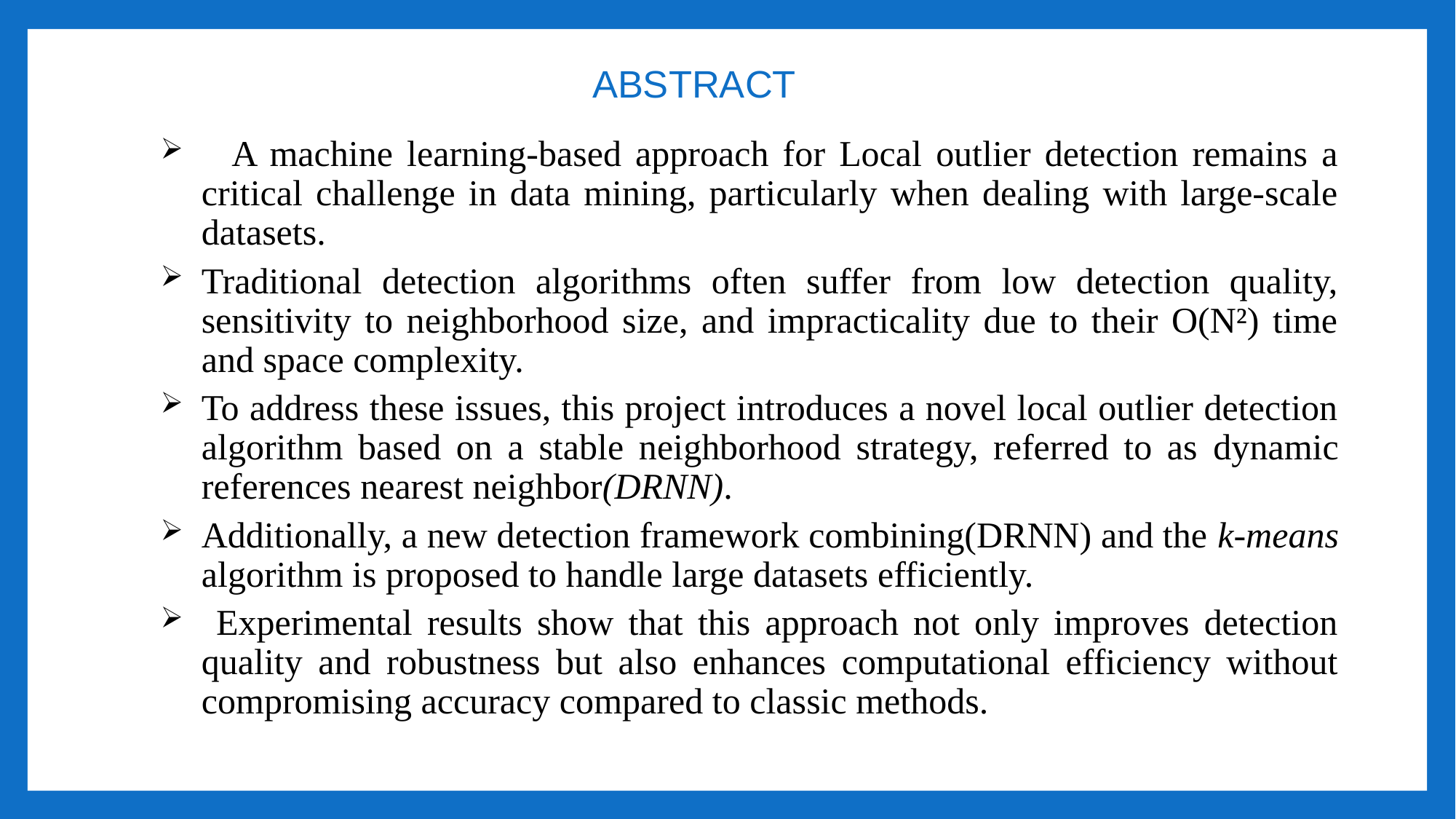

# ABSTRACT
  A machine learning-based approach for Local outlier detection remains a critical challenge in data mining, particularly when dealing with large-scale datasets.
Traditional detection algorithms often suffer from low detection quality, sensitivity to neighborhood size, and impracticality due to their O(N²) time and space complexity.
To address these issues, this project introduces a novel local outlier detection algorithm based on a stable neighborhood strategy, referred to as dynamic references nearest neighbor(DRNN).
Additionally, a new detection framework combining(DRNN) and the k-means algorithm is proposed to handle large datasets efficiently.
 Experimental results show that this approach not only improves detection quality and robustness but also enhances computational efficiency without compromising accuracy compared to classic methods.